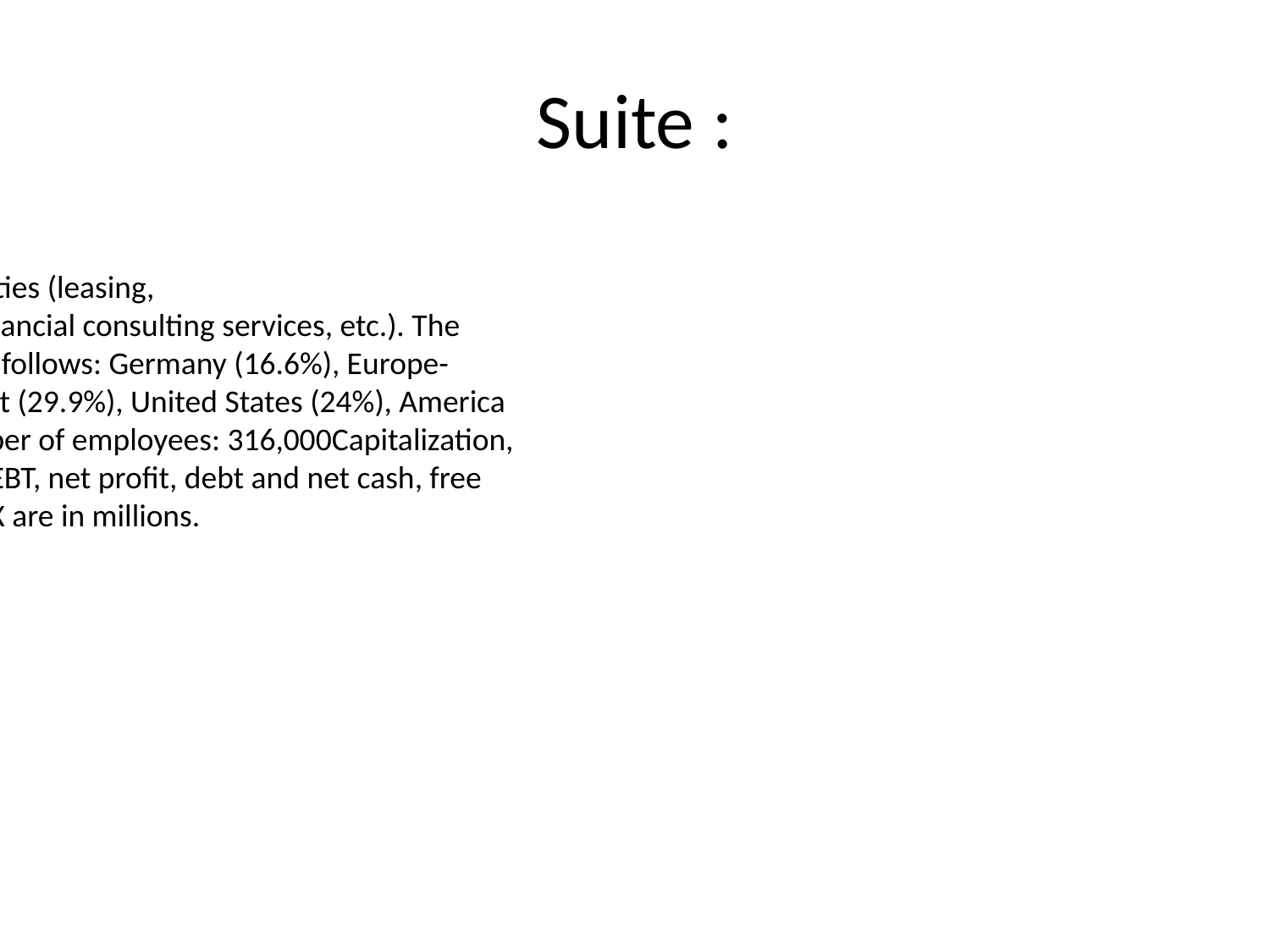

# Suite :

%) concerns in particular financial activities (leasing,
financing of equipment and projects, financial consulting services, etc.). The
geographical distribution of the CA is as follows: Germany (16.6%), Europe-
community of independent-Africa Orient (29.9%), United States (24%), America
(4.7%), Asia and Australia (24.8%).Number of employees: 316,000Capitalization,
business value, turnover, EBITDA, EBIT, EBT, net profit, debt and net cash, free
cash flow, equity, total assets and CAPEX are in millions.